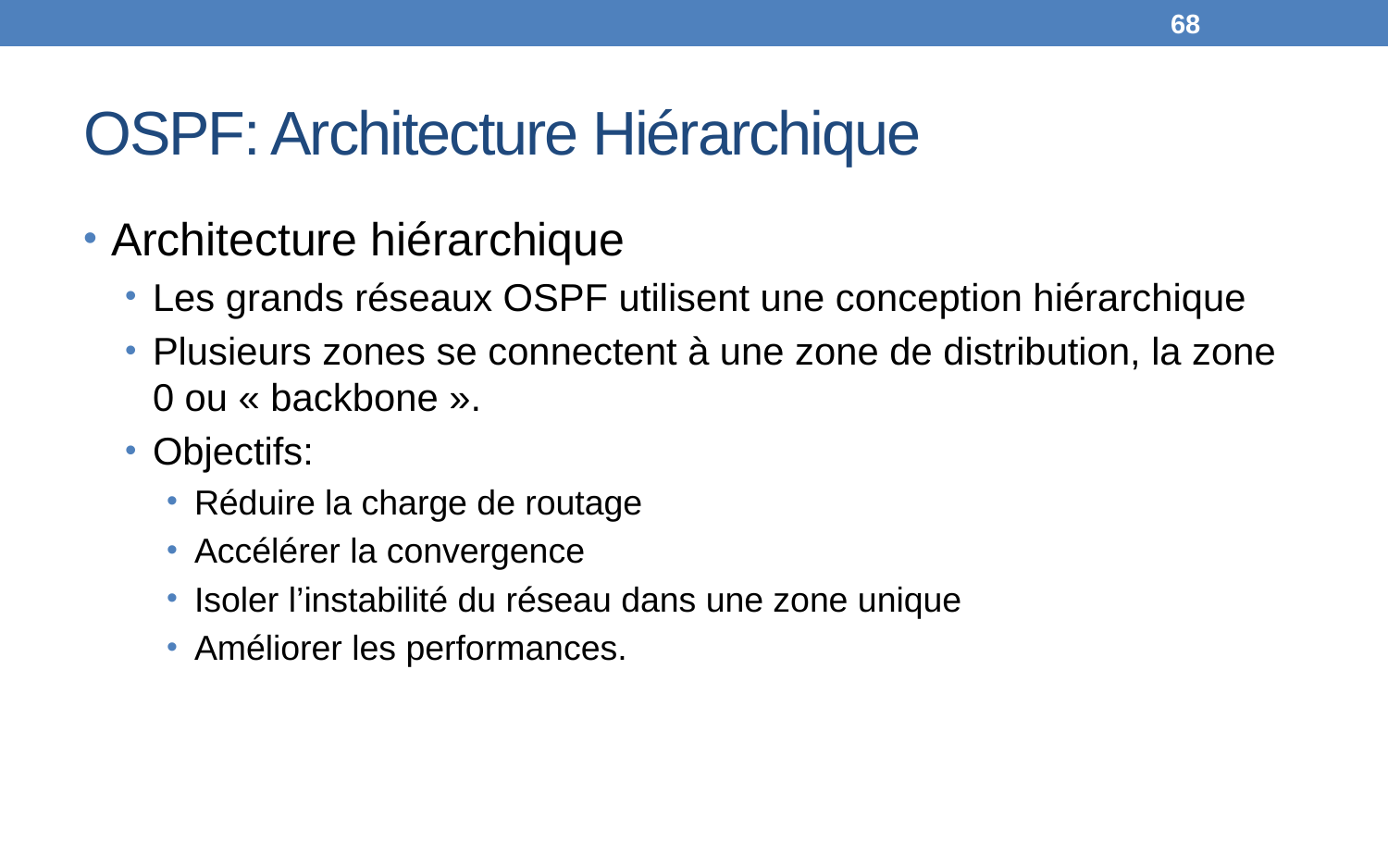

68
# OSPF: Architecture Hiérarchique
Architecture hiérarchique
Les grands réseaux OSPF utilisent une conception hiérarchique
Plusieurs zones se connectent à une zone de distribution, la zone 0 ou « backbone ».
Objectifs:
Réduire la charge de routage
Accélérer la convergence
Isoler l’instabilité du réseau dans une zone unique
Améliorer les performances.